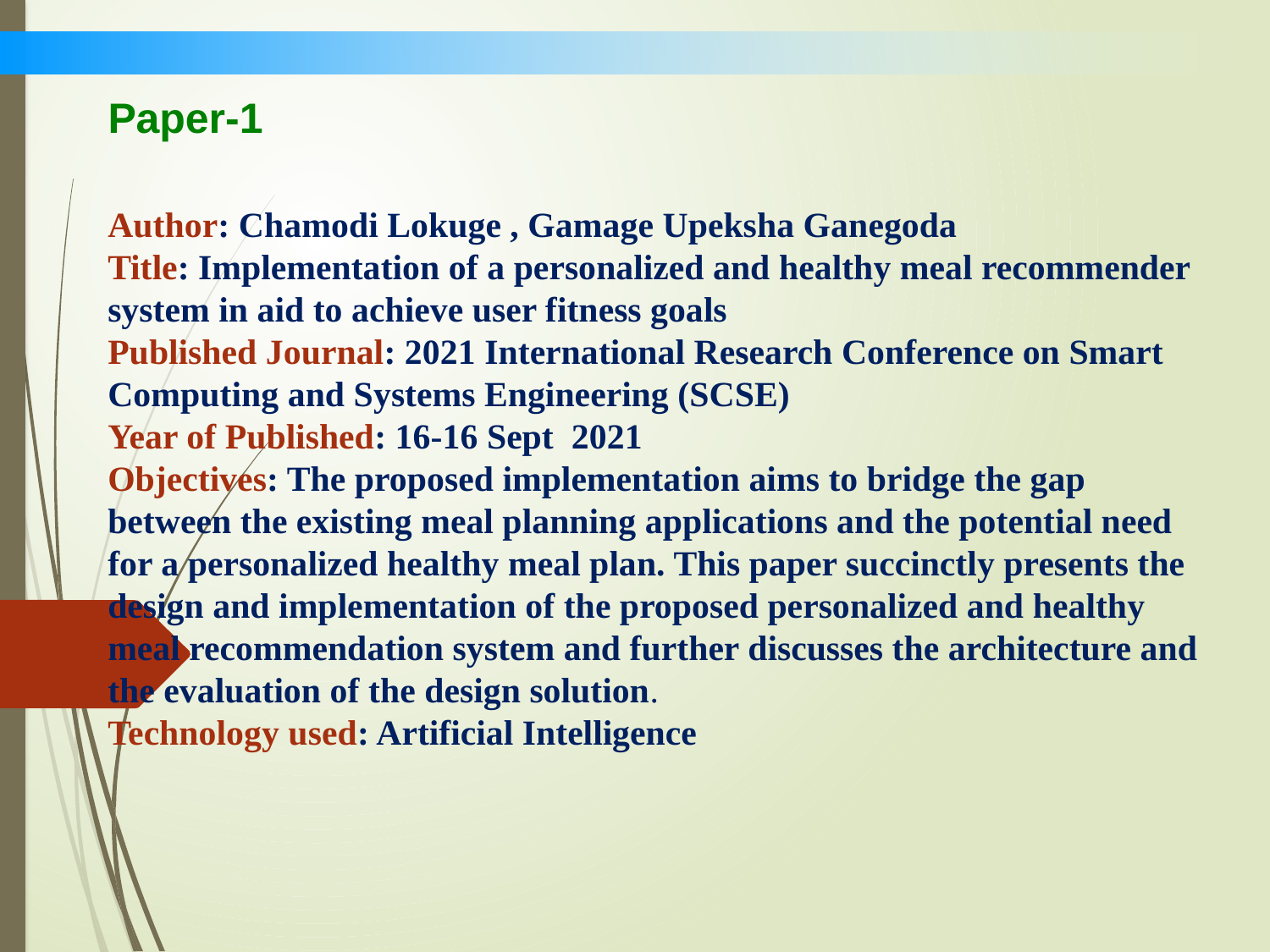

# Paper-1

Author: Chamodi Lokuge , Gamage Upeksha Ganegoda
Title: Implementation of a personalized and healthy meal recommender system in aid to achieve user fitness goals
Published Journal: 2021 International Research Conference on Smart Computing and Systems Engineering (SCSE)
Year of Published: 16-16 Sept  2021
Objectives: The proposed implementation aims to bridge the gap between the existing meal planning applications and the potential need for a personalized healthy meal plan. This paper succinctly presents the design and implementation of the proposed personalized and healthy meal recommendation system and further discusses the architecture and the evaluation of the design solution.
Technology used: Artificial Intelligence